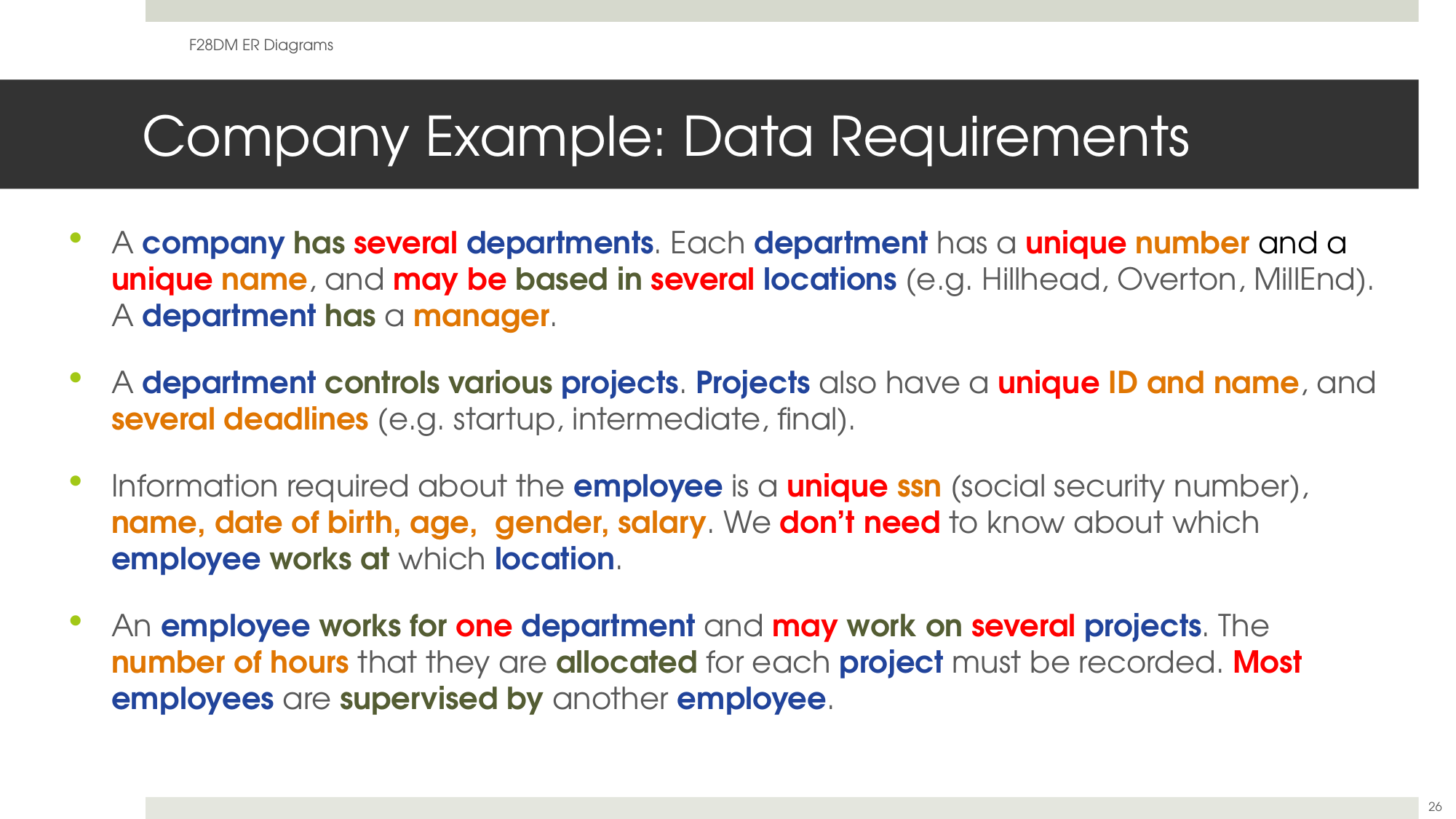

F28DM ER Diagrams

# Company Example: Data Requirements
A company has several departments. Each department has a unique number and a unique name, and may be based in several locations (e.g. Hillhead, Overton, MillEnd). A department has a manager.
A department controls various projects. Projects also have a unique ID and name, and several deadlines (e.g. startup, intermediate, final).
Information required about the employee is a unique ssn (social security number), name, date of birth, age,  gender, salary. We don’t need to know about which employee works at which location.
An employee works for one department and may work on several projects. The number of hours that they are allocated for each project must be recorded. Most employees are supervised by another employee.
26